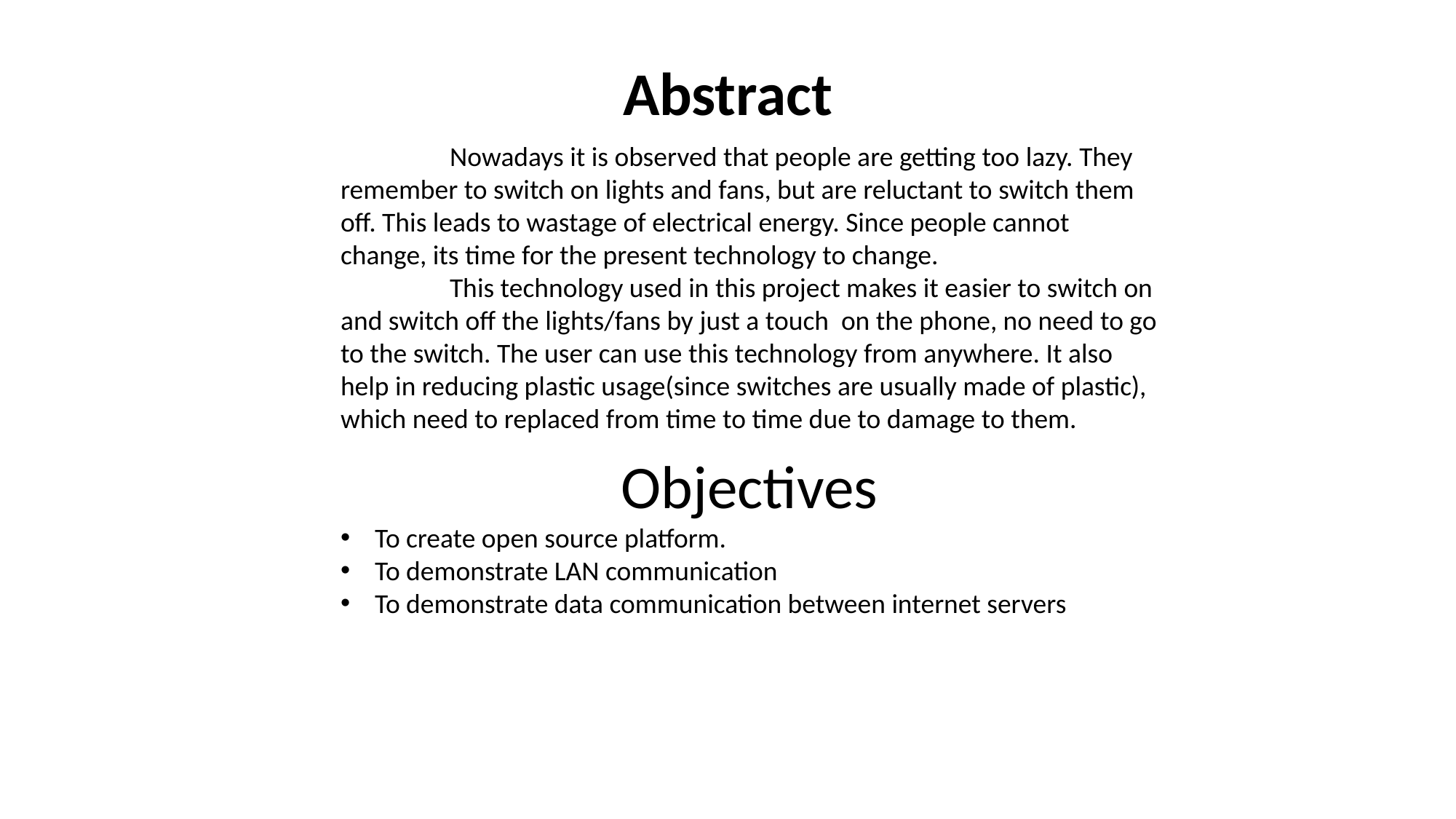

Abstract
	Nowadays it is observed that people are getting too lazy. They remember to switch on lights and fans, but are reluctant to switch them off. This leads to wastage of electrical energy. Since people cannot change, its time for the present technology to change.
	This technology used in this project makes it easier to switch on and switch off the lights/fans by just a touch  on the phone, no need to go to the switch. The user can use this technology from anywhere. It also help in reducing plastic usage(since switches are usually made of plastic), which need to replaced from time to time due to damage to them.
Objectives
To create open source platform.
To demonstrate LAN communication
To demonstrate data communication between internet servers